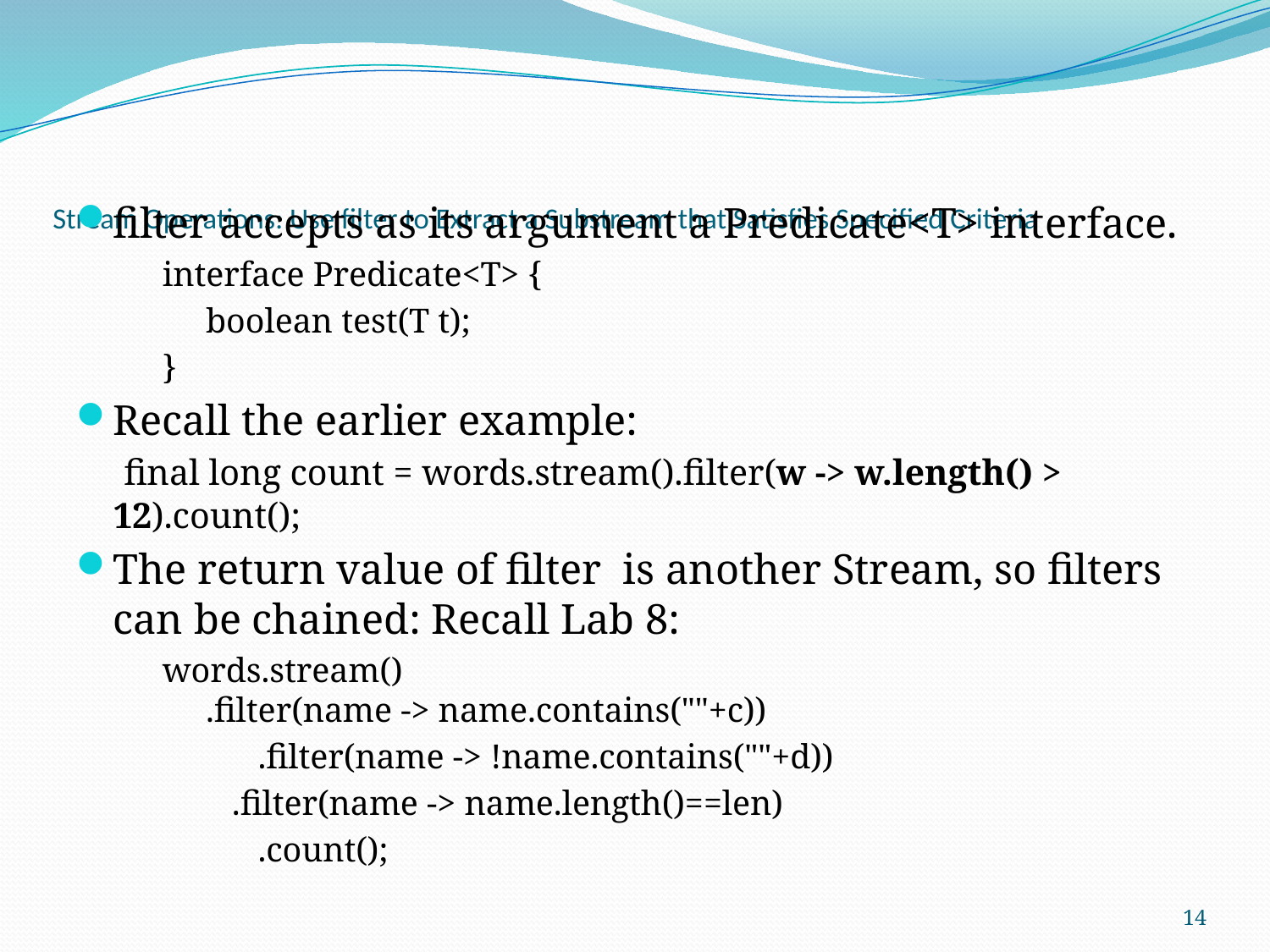

# Stream Operations: Use filter to Extract a Substream that Satisfies Specified Criteria
filter accepts as its argument a Predicate<T> interface.
interface Predicate<T> {
     boolean test(T t);
}
Recall the earlier example:
 final long count = words.stream().filter(w -> w.length() > 12).count();
The return value of filter  is another Stream, so filters can be chained: Recall Lab 8:
words.stream()
     .filter(name -> name.contains(""+c))
	           .filter(name -> !name.contains(""+d))
	        .filter(name -> name.length()==len)
           .count();

14